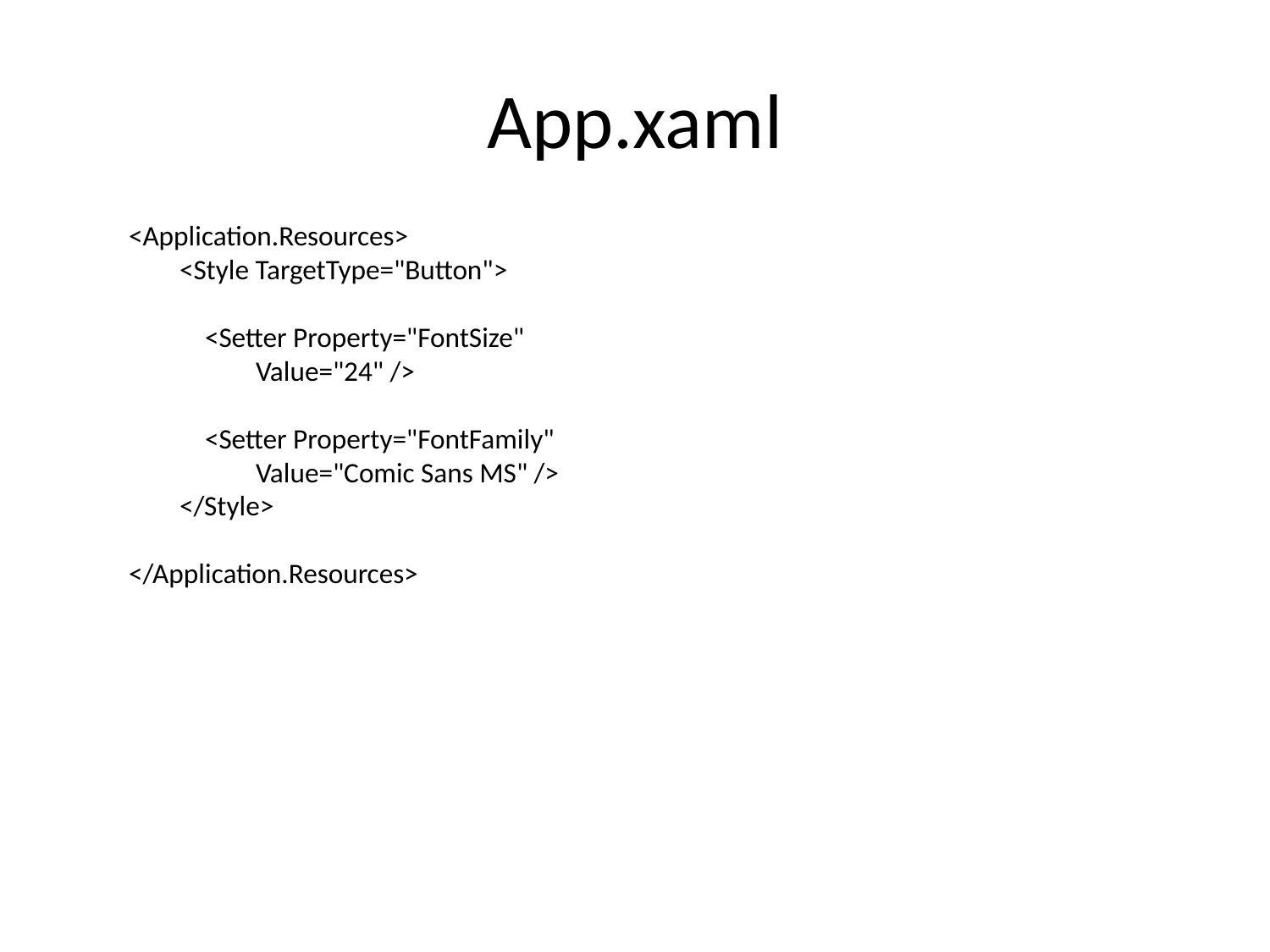

# App.xaml
<Application.Resources>
        <Style TargetType="Button">
            <Setter Property="FontSize"
                    Value="24" />
            <Setter Property="FontFamily"
                    Value="Comic Sans MS" />
        </Style>

</Application.Resources>